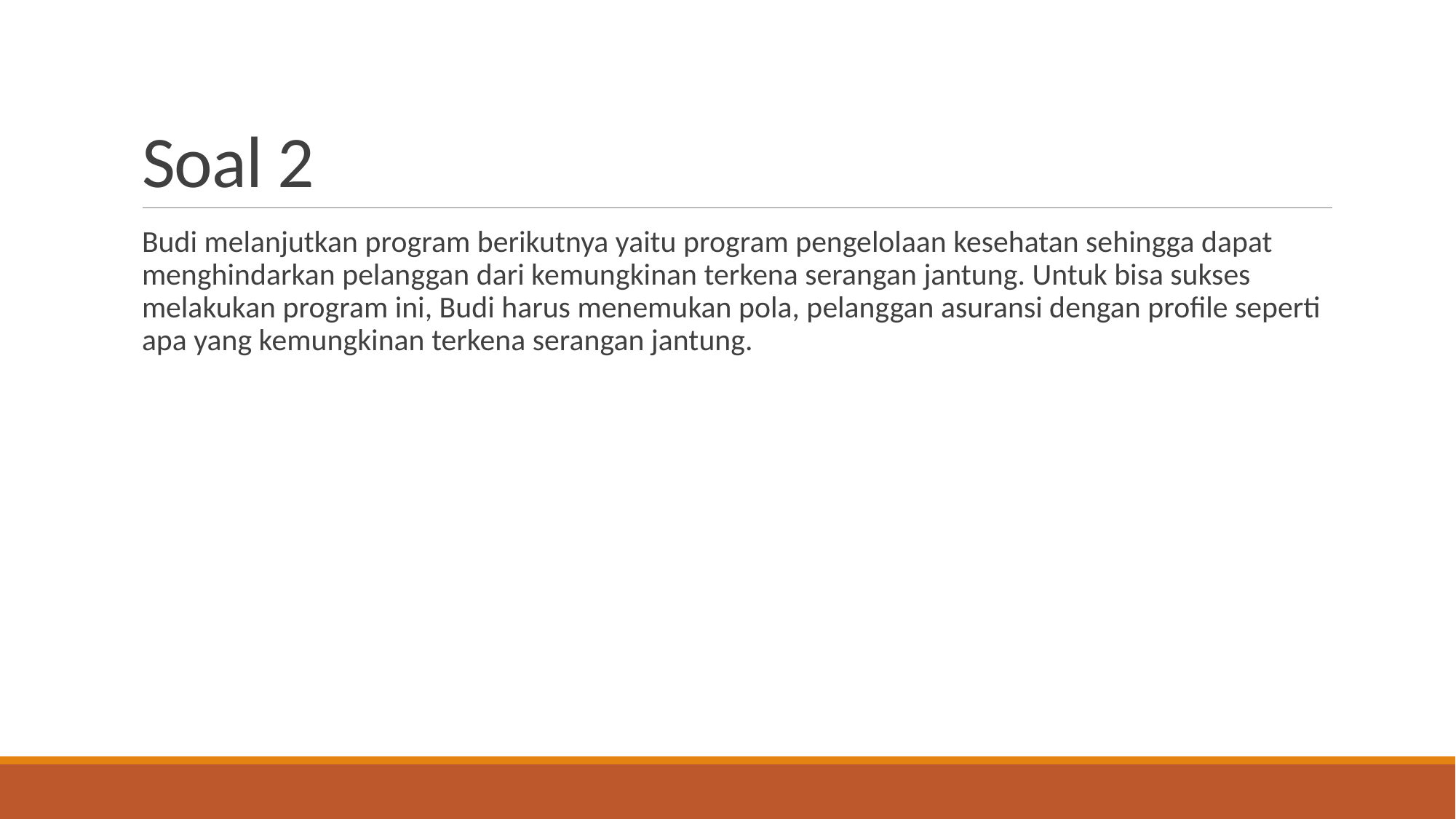

# Soal 2
Budi melanjutkan program berikutnya yaitu program pengelolaan kesehatan sehingga dapat menghindarkan pelanggan dari kemungkinan terkena serangan jantung. Untuk bisa sukses melakukan program ini, Budi harus menemukan pola, pelanggan asuransi dengan profile seperti apa yang kemungkinan terkena serangan jantung.